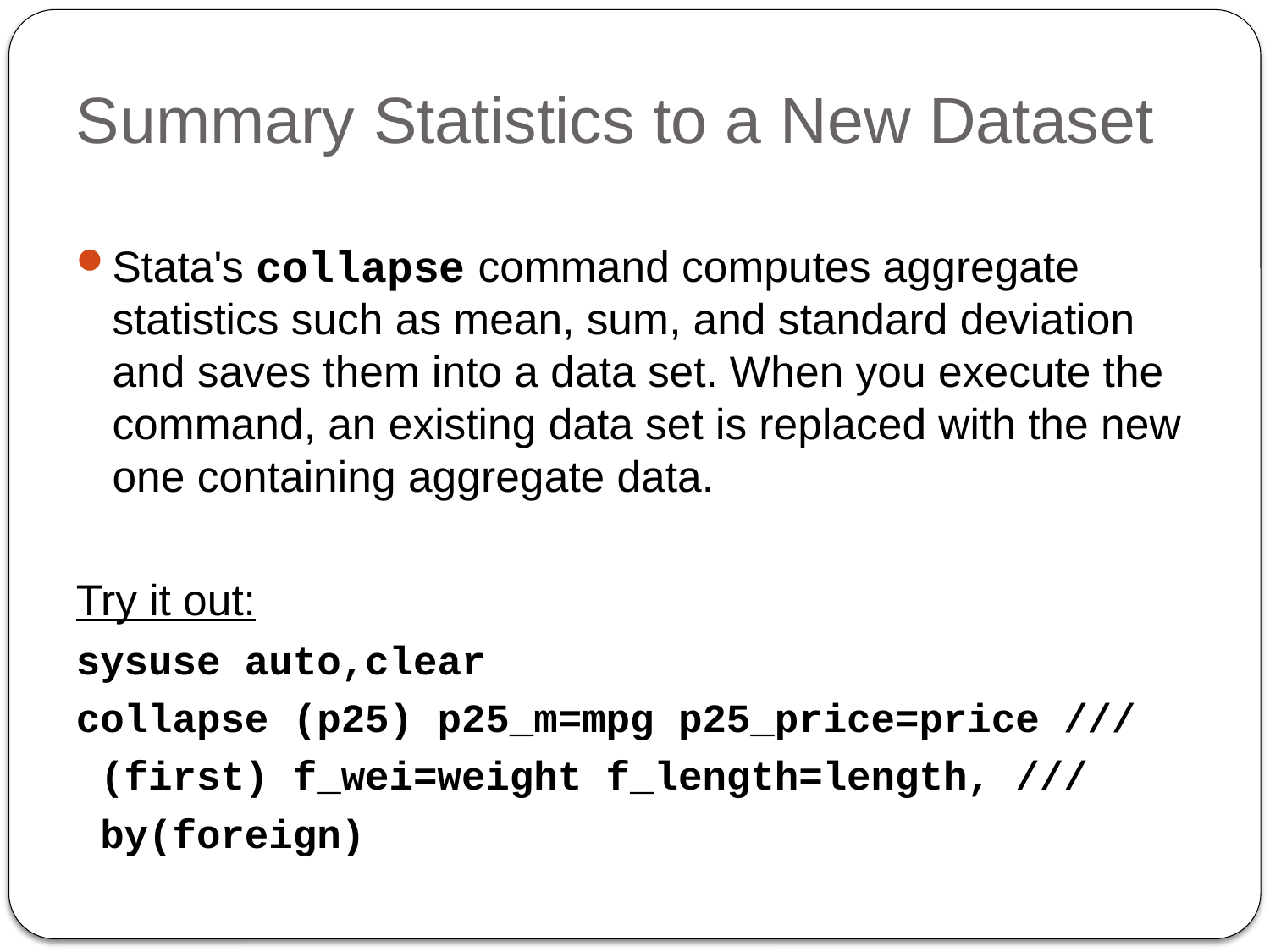

# Summary Statistics to a New Dataset
Stata's collapse command computes aggregate statistics such as mean, sum, and standard deviation and saves them into a data set. When you execute the command, an existing data set is replaced with the new one containing aggregate data.

Try it out:
sysuse auto,clear
collapse (p25) p25_m=mpg p25_price=price ///
 (first) f_wei=weight f_length=length, ///
 by(foreign)